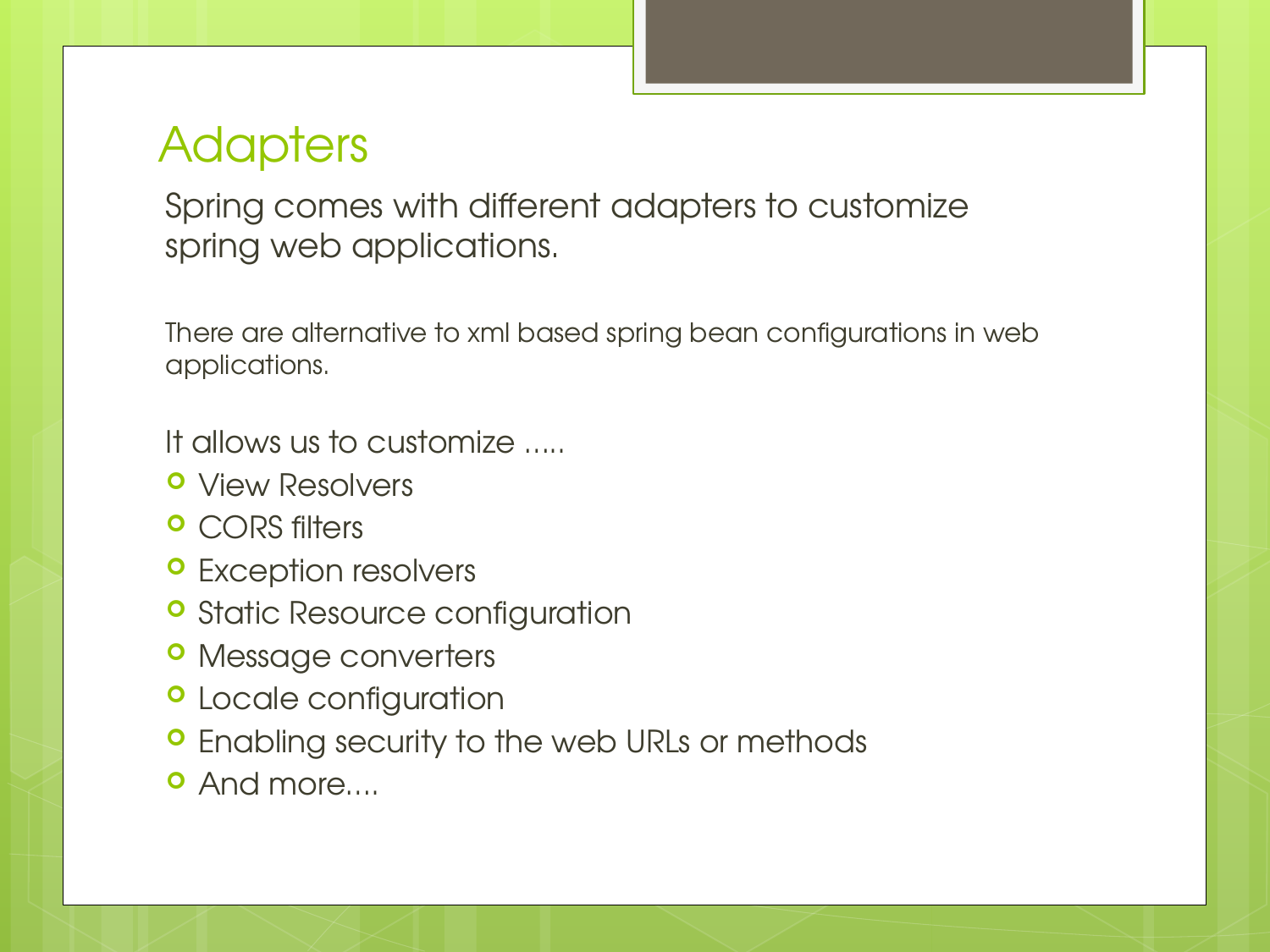

# Adapters
Spring comes with different adapters to customize spring web applications.

There are alternative to xml based spring bean configurations in web applications.

It allows us to customize …..
View Resolvers
CORS filters
Exception resolvers
Static Resource configuration
Message converters
Locale configuration
Enabling security to the web URLs or methods
And more….